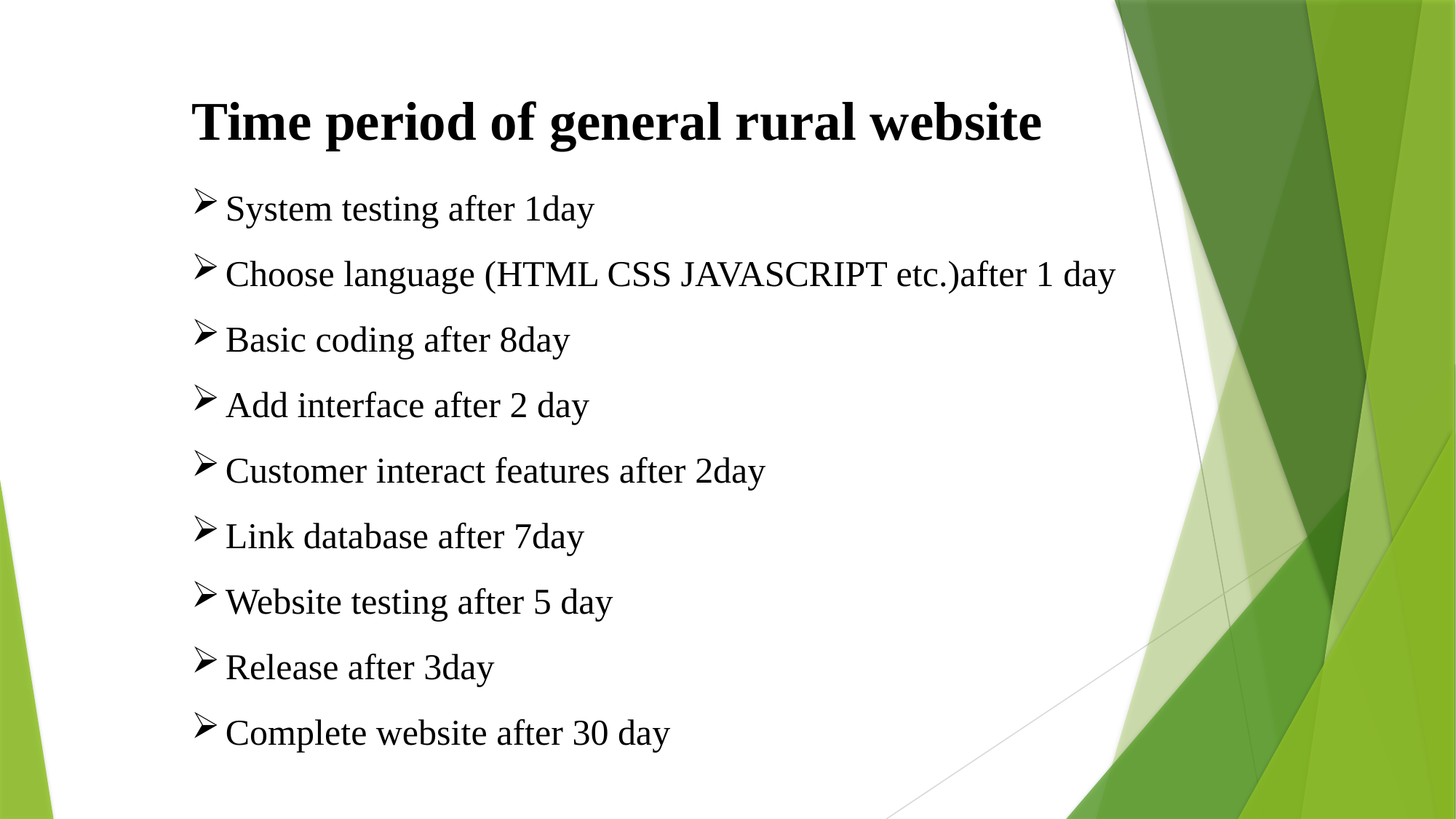

Time period of general rural website
System testing after 1day
Choose language (HTML CSS JAVASCRIPT etc.)after 1 day
Basic coding after 8day
Add interface after 2 day
Customer interact features after 2day
Link database after 7day
Website testing after 5 day
Release after 3day
Complete website after 30 day